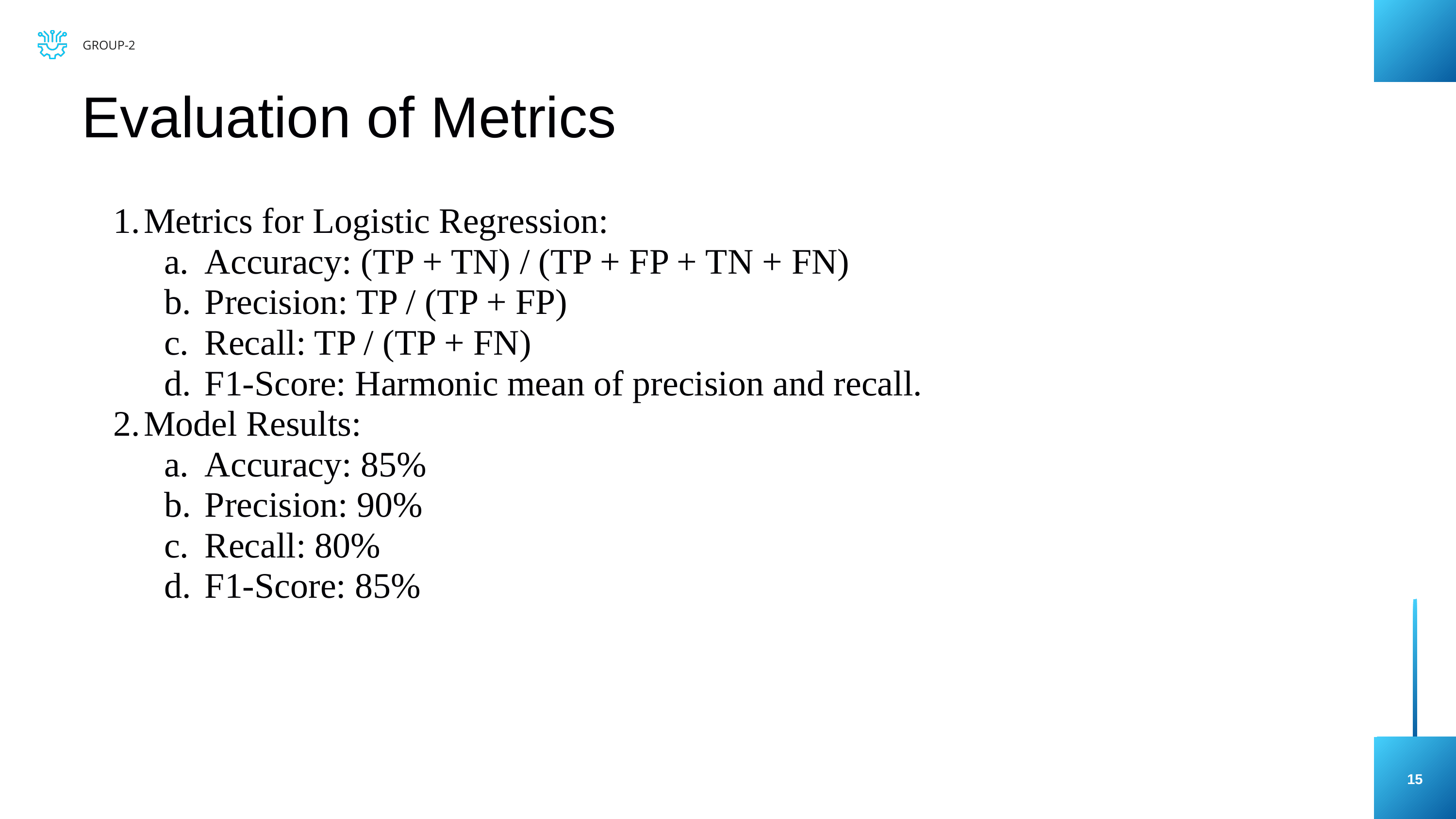

GROUP-2
Evaluation of Metrics
Metrics for Logistic Regression:
Accuracy: (TP + TN) / (TP + FP + TN + FN)
Precision: TP / (TP + FP)
Recall: TP / (TP + FN)
F1-Score: Harmonic mean of precision and recall.
Model Results:
Accuracy: 85%
Precision: 90%
Recall: 80%
F1-Score: 85%

15